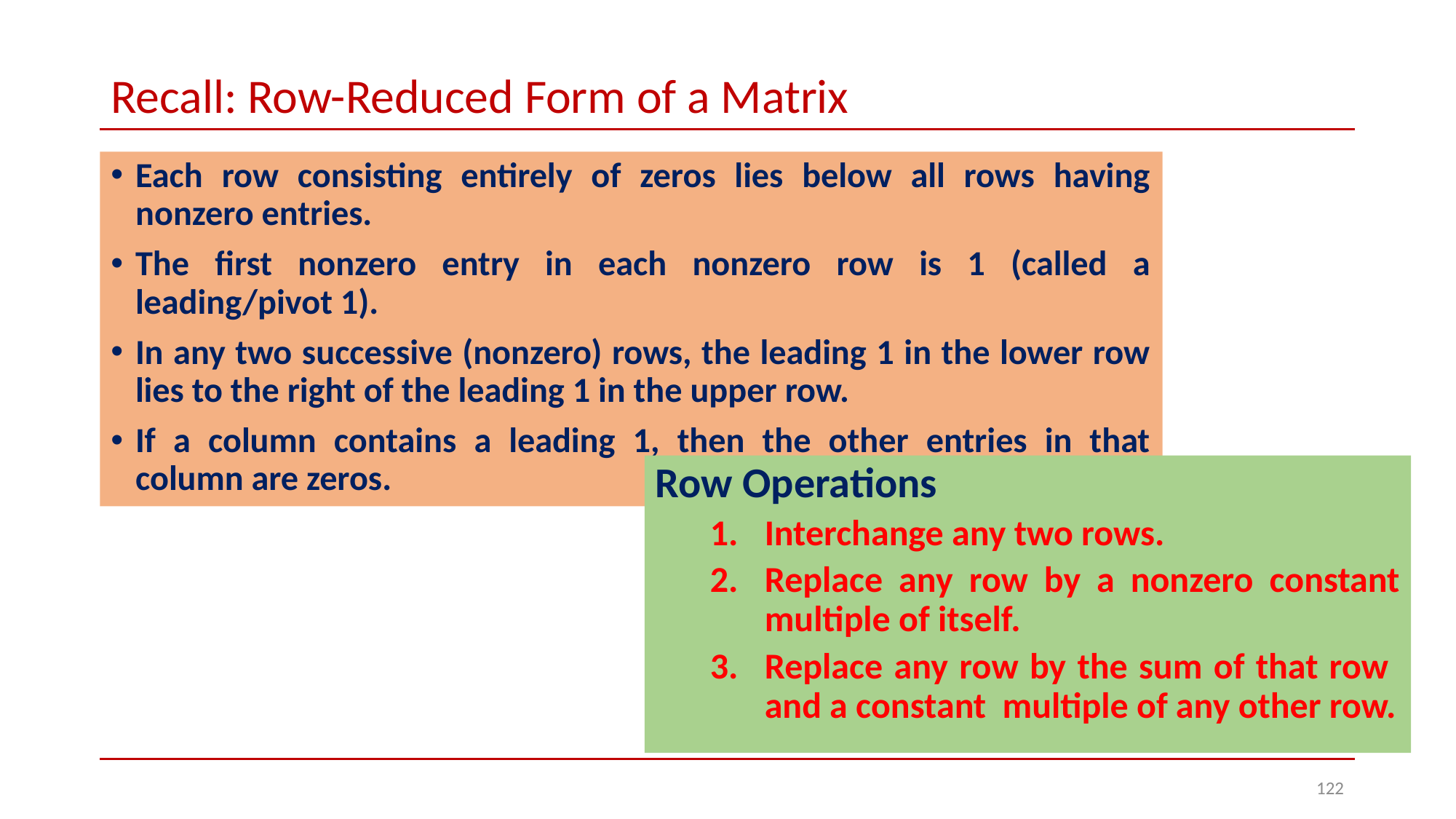

# Recall: Row-Reduced Form of a Matrix
Each row consisting entirely of zeros lies below all rows having nonzero entries.
The first nonzero entry in each nonzero row is 1 (called a leading/pivot 1).
In any two successive (nonzero) rows, the leading 1 in the lower row lies to the right of the leading 1 in the upper row.
If a column contains a leading 1, then the other entries in that column are zeros.

Row Operations
Interchange any two rows.
Replace any row by a nonzero constant multiple of itself.
Replace any row by the sum of that row  and a constant  multiple of any other row.
122